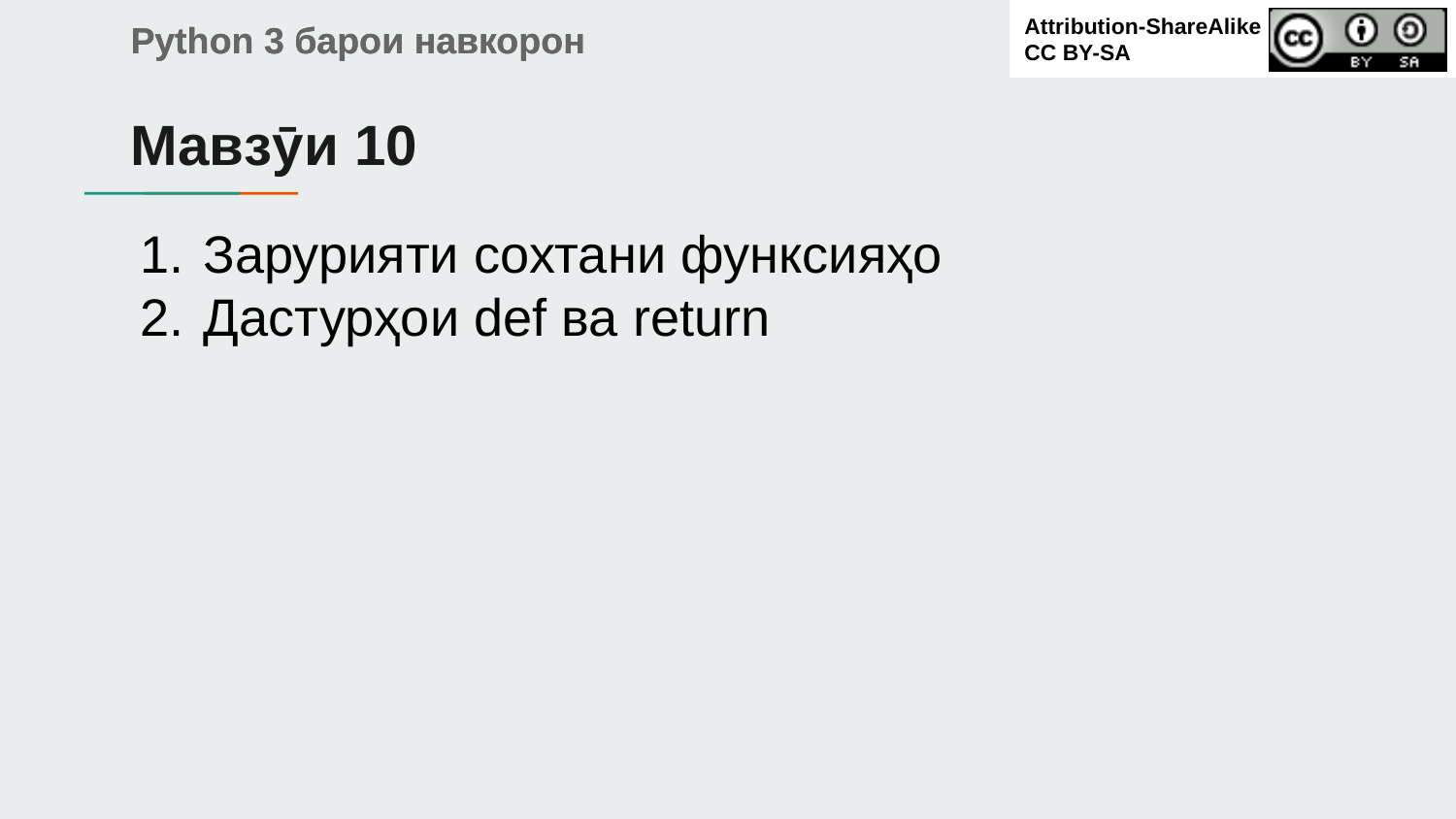

Мавзӯи 10
# Зарурияти сохтани функсияҳо
Дастурҳои def ва return